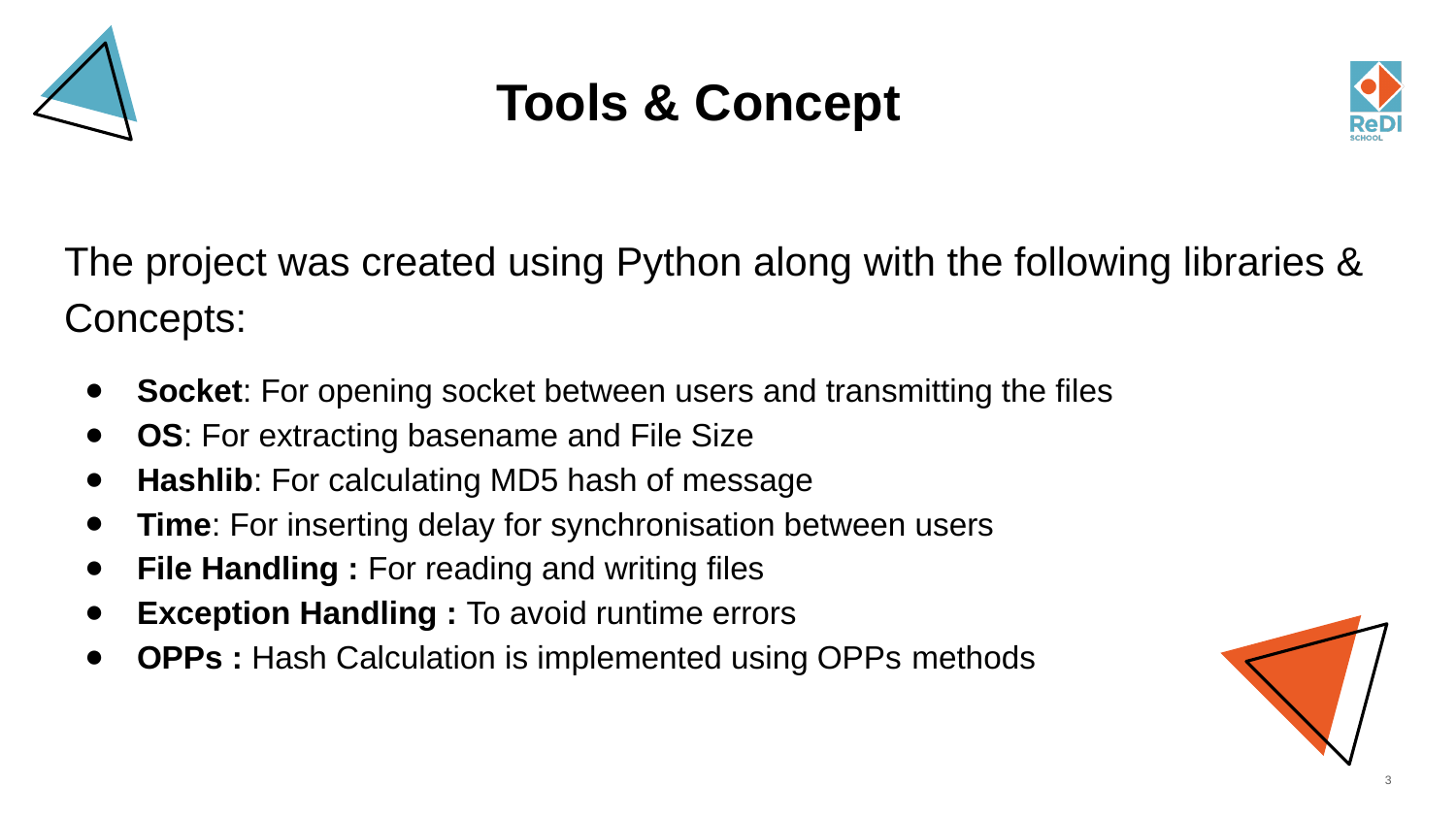

# Tools & Concept

The project was created using Python along with the following libraries & Concepts:
Socket: For opening socket between users and transmitting the files
OS: For extracting basename and File Size
Hashlib: For calculating MD5 hash of message
Time: For inserting delay for synchronisation between users
File Handling : For reading and writing files
Exception Handling : To avoid runtime errors
OPPs : Hash Calculation is implemented using OPPs methods

3